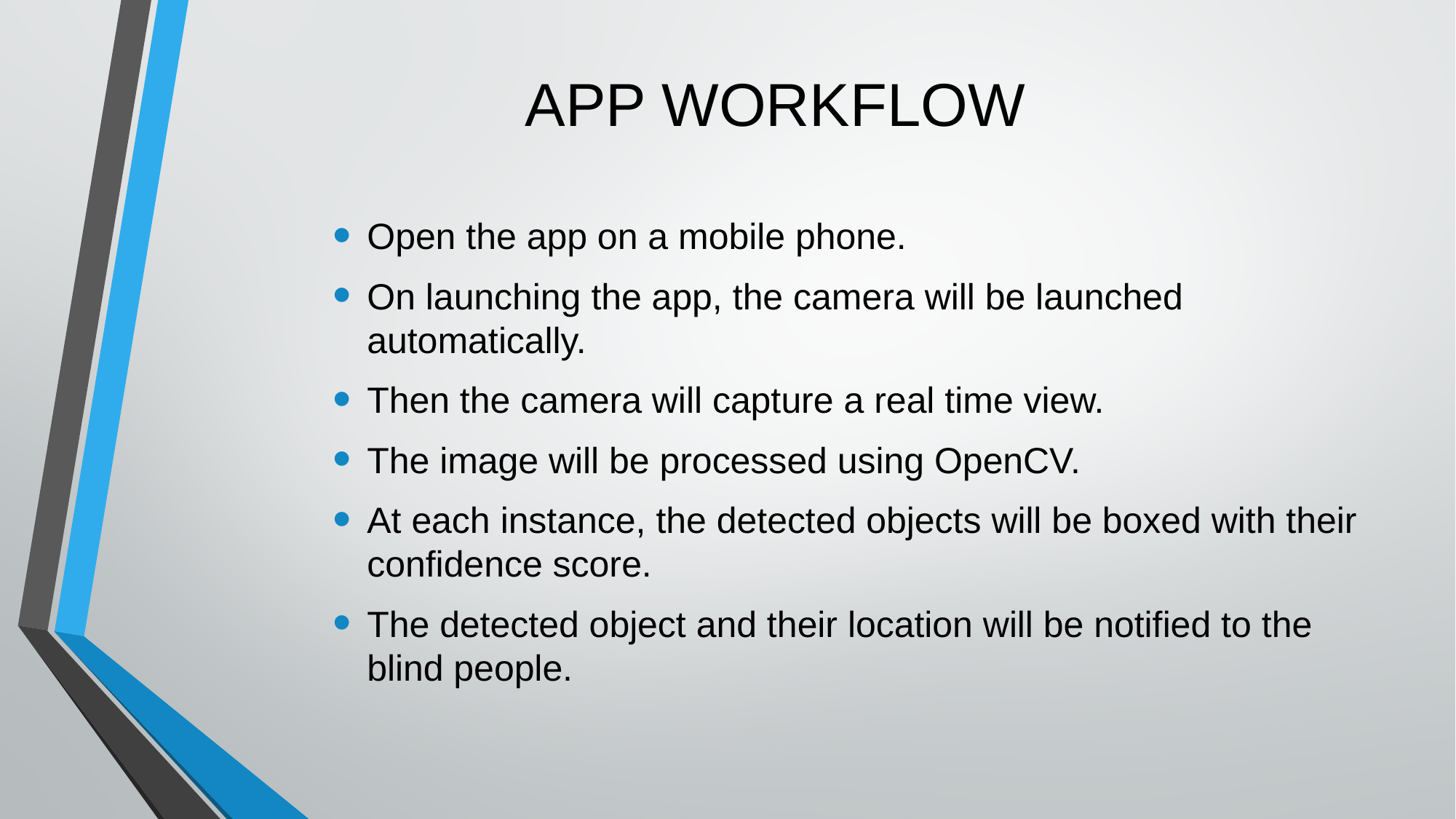

# APP WORKFLOW
Open the app on a mobile phone.
On launching the app, the camera will be launched automatically.
Then the camera will capture a real time view.
The image will be processed using OpenCV.
At each instance, the detected objects will be boxed with their confidence score.
The detected object and their location will be notified to the blind people.